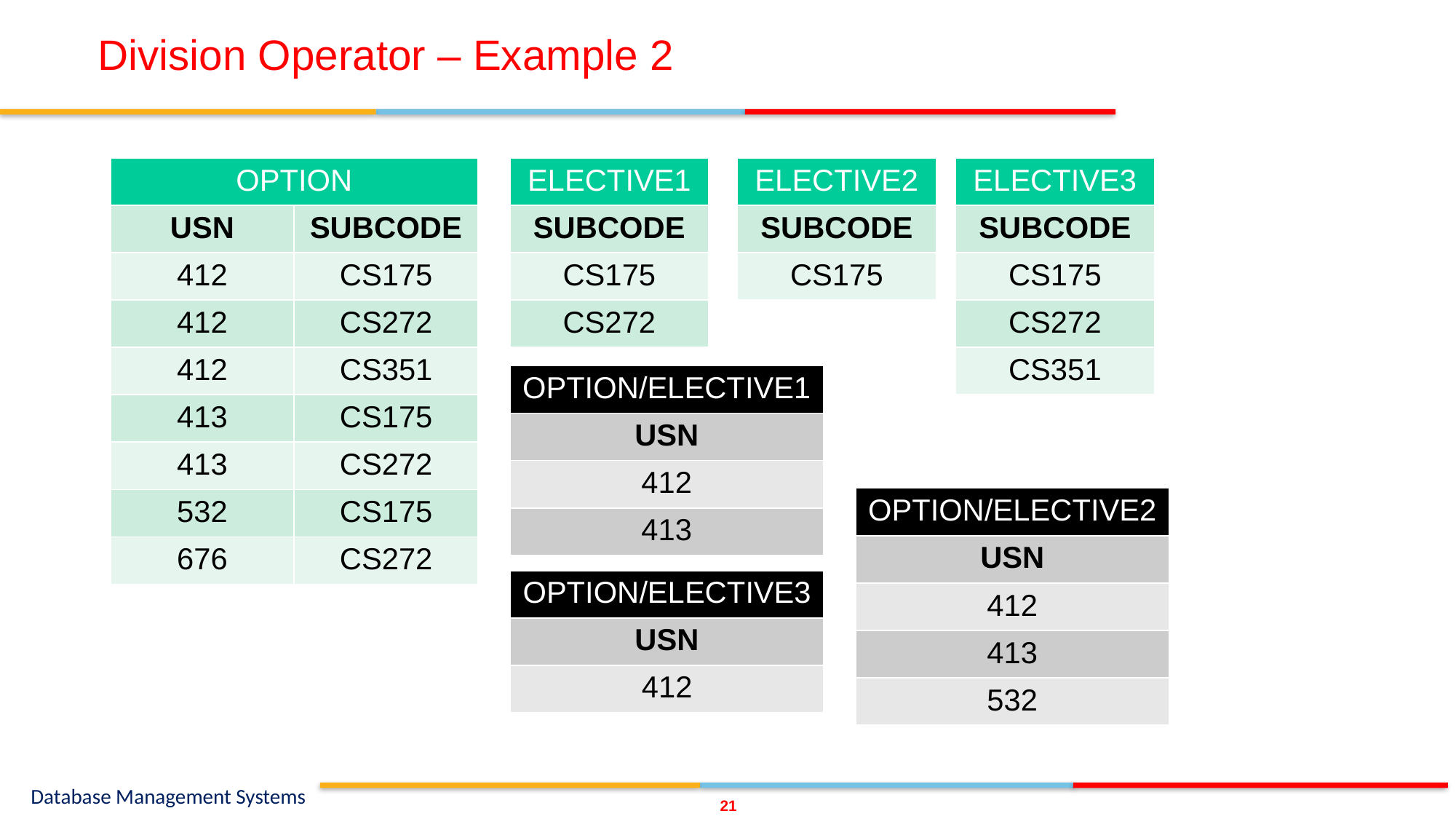

# Division Operator – Example 2

| OPTION |  |
| --- | --- |
| USN | SUBCODE |
| 412 | CS175 |
| 412 | CS272 |
| 412 | CS351 |
| 413 | CS175 |
| 413 | CS272 |
| 532 | CS175 |
| 676 | CS272 |
| ELECTIVE1 |
| --- |
| SUBCODE |
| CS175 |
| CS272 |
| ELECTIVE2 |
| --- |
| SUBCODE |
| CS175 |
| ELECTIVE3 |
| --- |
| SUBCODE |
| CS175 |
| CS272 |
| CS351 |
| OPTION/ELECTIVE1 |
| --- |
| USN |
| 412 |
| 413 |
| OPTION/ELECTIVE2 |
| --- |
| USN |
| 412 |
| 413 |
| 532 |
| OPTION/ELECTIVE3 |
| --- |
| USN |
| 412 |